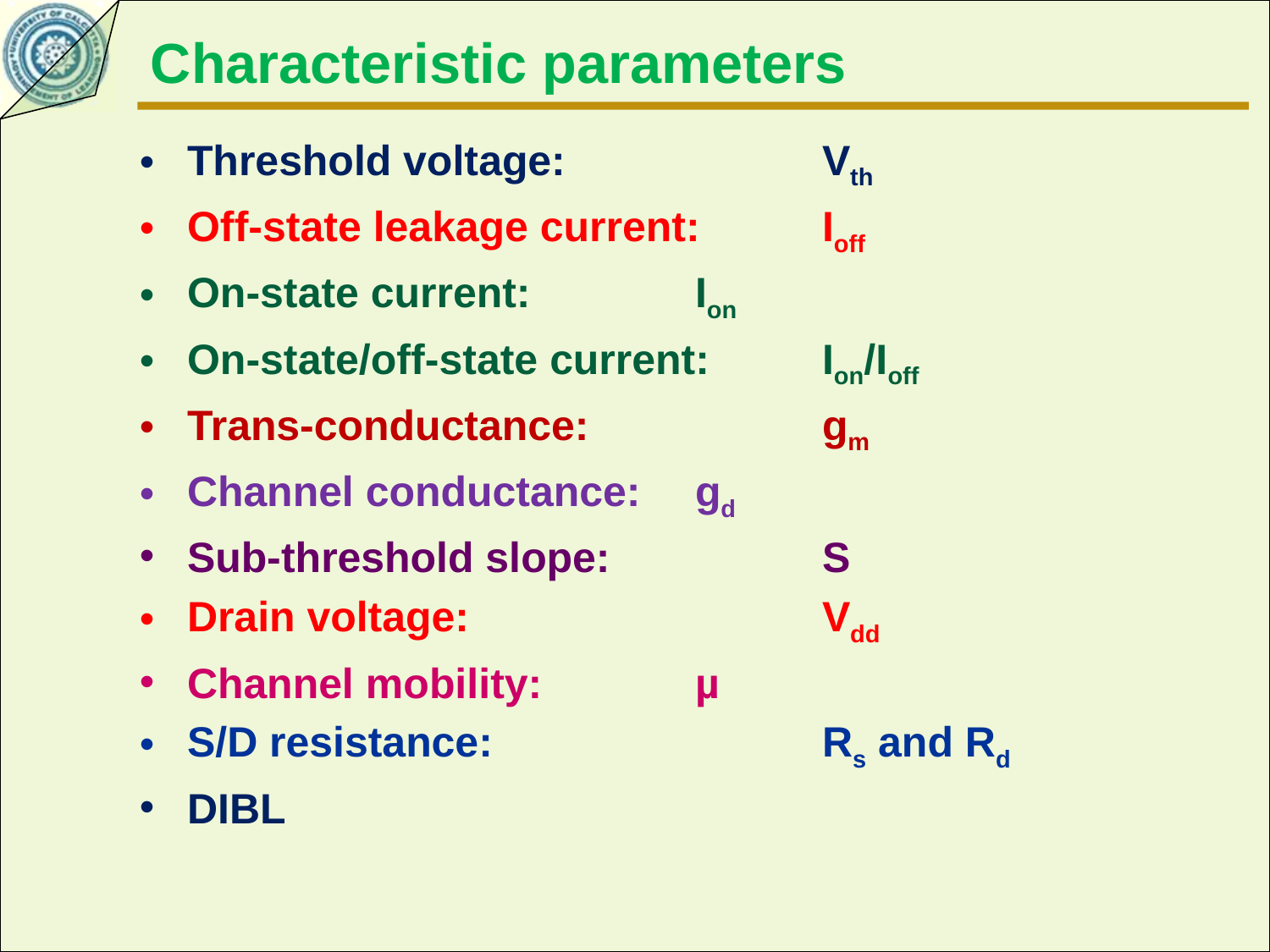

Characteristic parameters
Threshold voltage: 		Vth
Off-state leakage current: 	Ioff
On-state current: 		Ion
On-state/off-state current:	Ion/Ioff
Trans-conductance: 		gm
Channel conductance: 	gd
Sub-threshold slope: 		S
Drain voltage: 			Vdd
Channel mobility: 		µ
S/D resistance: 			Rs and Rd
DIBL